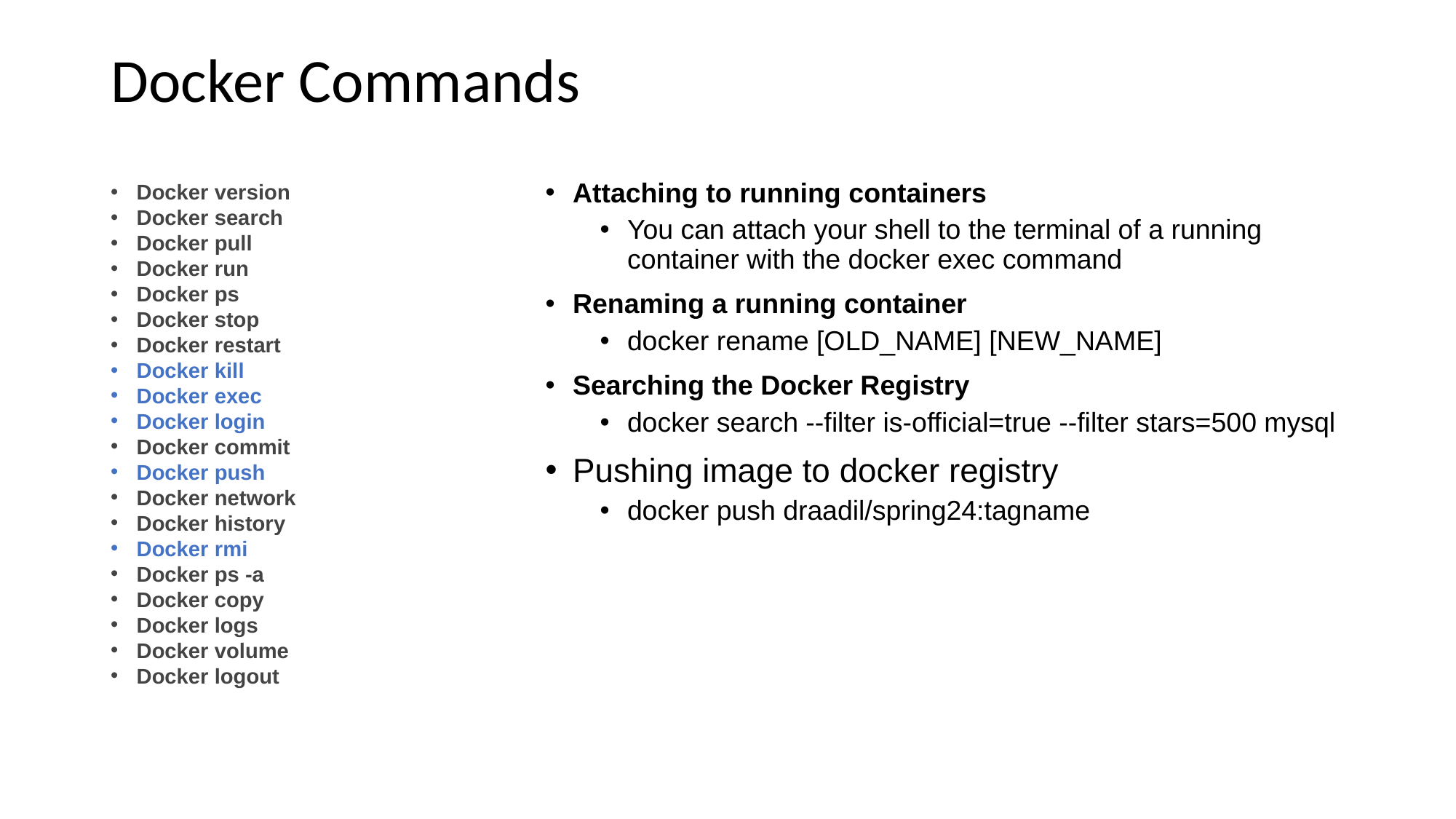

# Docker Commands
Docker version
Docker search
Docker pull
Docker run
Docker ps
Docker stop
Docker restart
Docker kill
Docker exec
Docker login
Docker commit
Docker push
Docker network
Docker history
Docker rmi
Docker ps -a
Docker copy
Docker logs
Docker volume
Docker logout
Attaching to running containers
You can attach your shell to the terminal of a running container with the docker exec command
Renaming a running container
docker rename [OLD_NAME] [NEW_NAME]
Searching the Docker Registry
docker search --filter is-official=true --filter stars=500 mysql
Pushing image to docker registry
docker push draadil/spring24:tagname